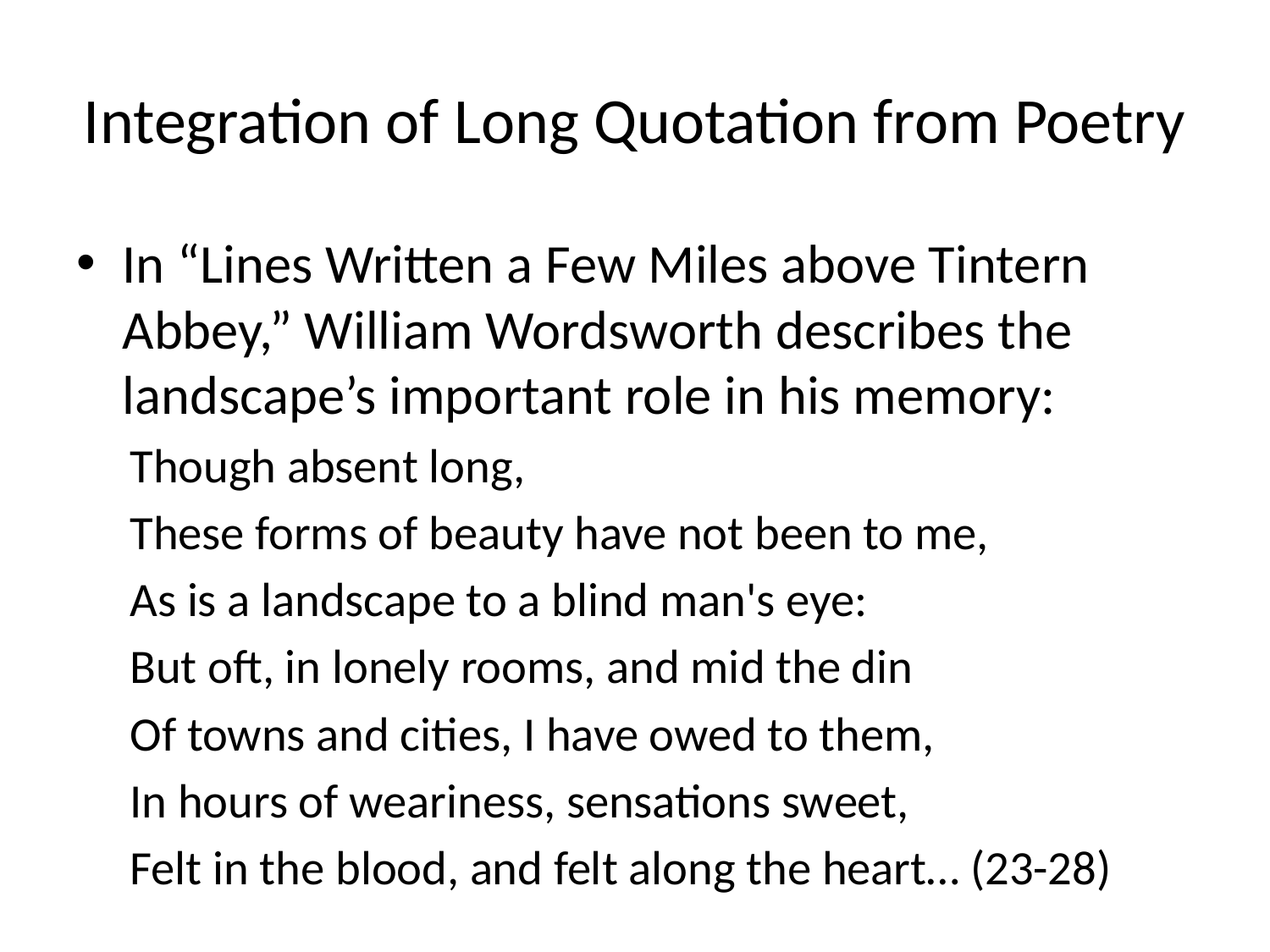

# Integration of Long Quotation from Poetry
In “Lines Written a Few Miles above Tintern Abbey,” William Wordsworth describes the landscape’s important role in his memory:
							Though absent long,
These forms of beauty have not been to me,
As is a landscape to a blind man's eye:
But oft, in lonely rooms, and mid the din
Of towns and cities, I have owed to them,
In hours of weariness, sensations sweet,
Felt in the blood, and felt along the heart… (23-28)